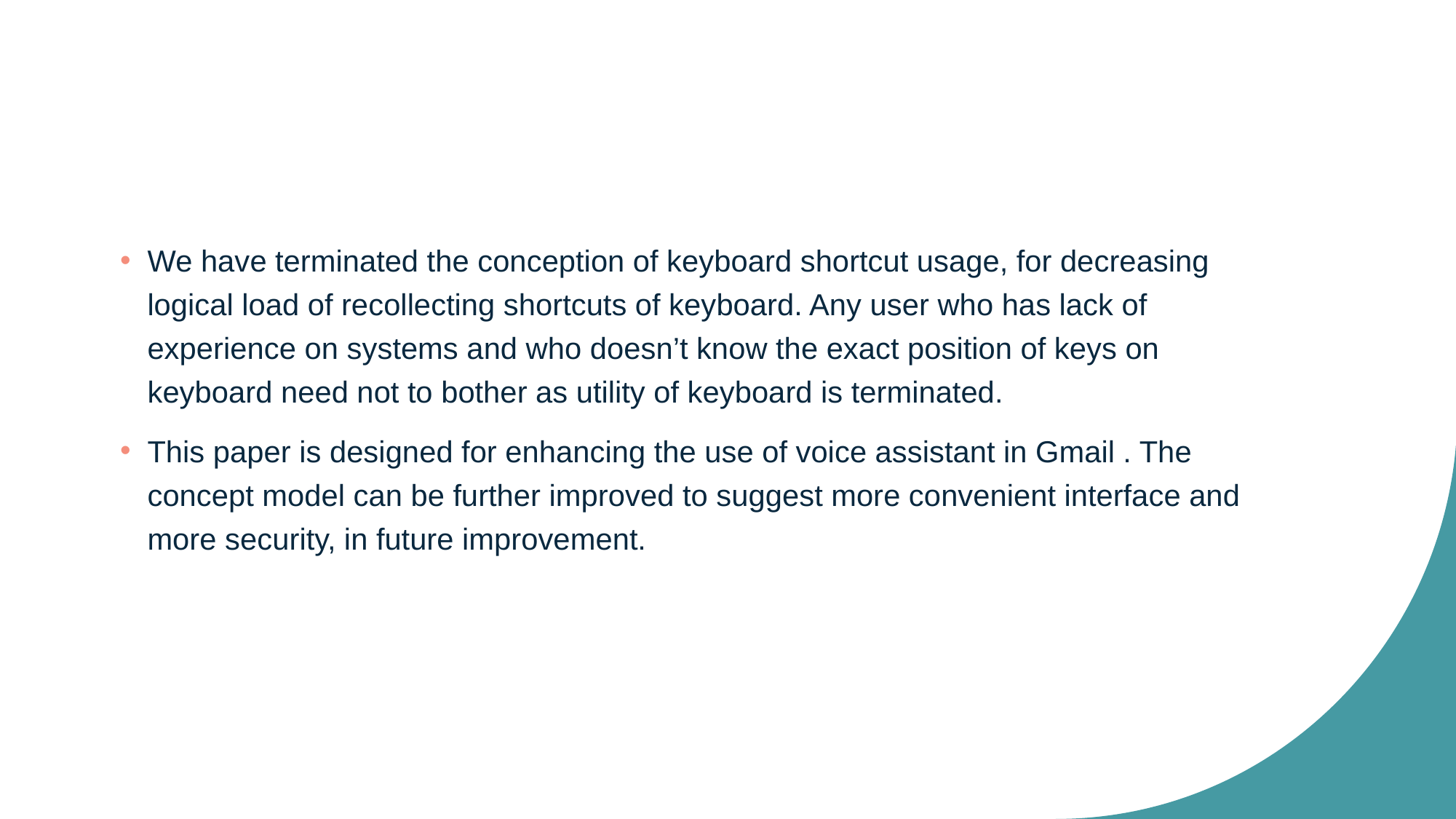

#
We have terminated the conception of keyboard shortcut usage, for decreasing logical load of recollecting shortcuts of keyboard. Any user who has lack of experience on systems and who doesn’t know the exact position of keys on keyboard need not to bother as utility of keyboard is terminated.
This paper is designed for enhancing the use of voice assistant in Gmail . The concept model can be further improved to suggest more convenient interface and more security, in future improvement.